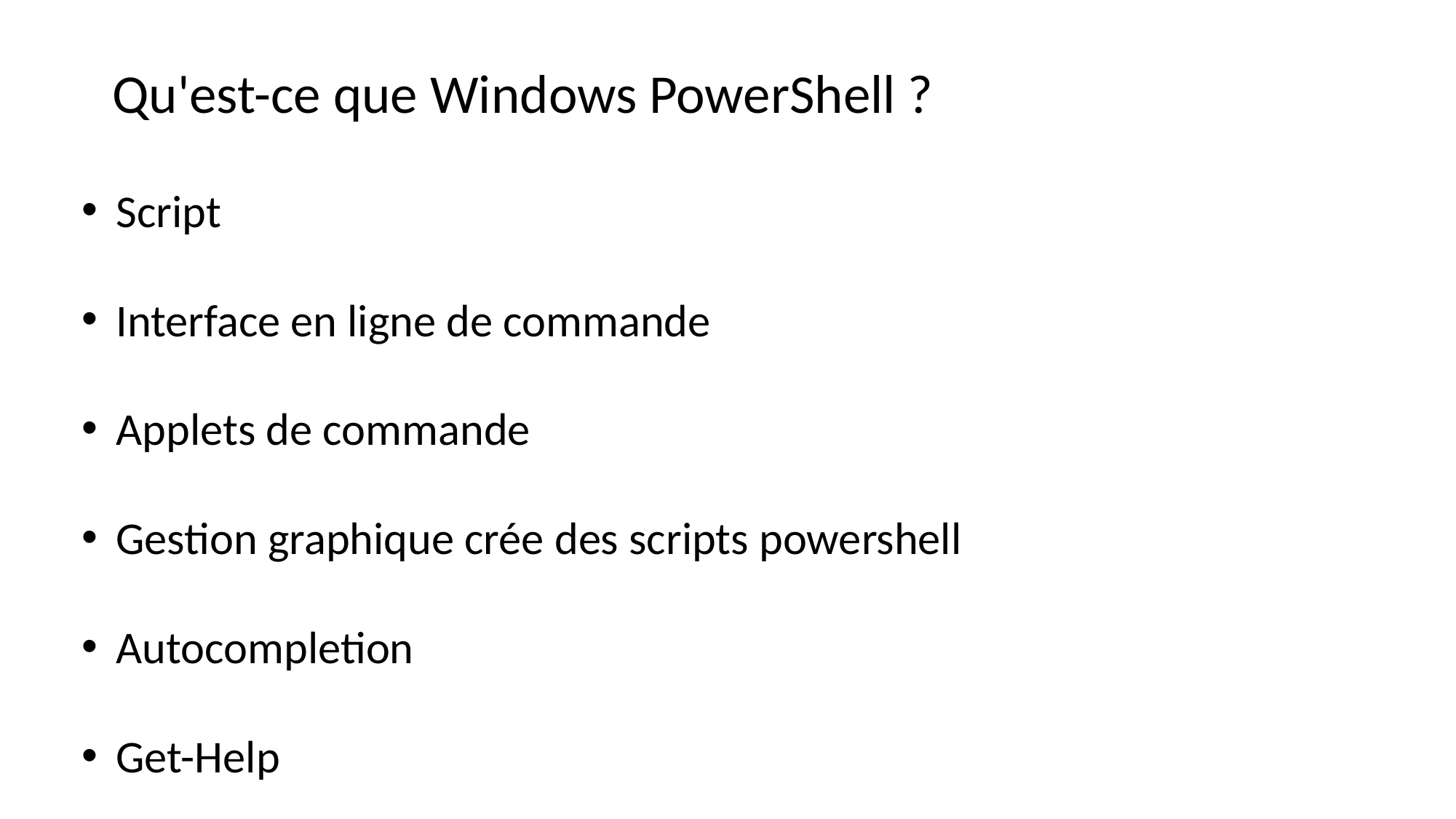

Qu'est-ce que Windows PowerShell ?
Script

Interface en ligne de commande

Applets de commande

Gestion graphique crée des scripts powershell

Autocompletion

Get-Help